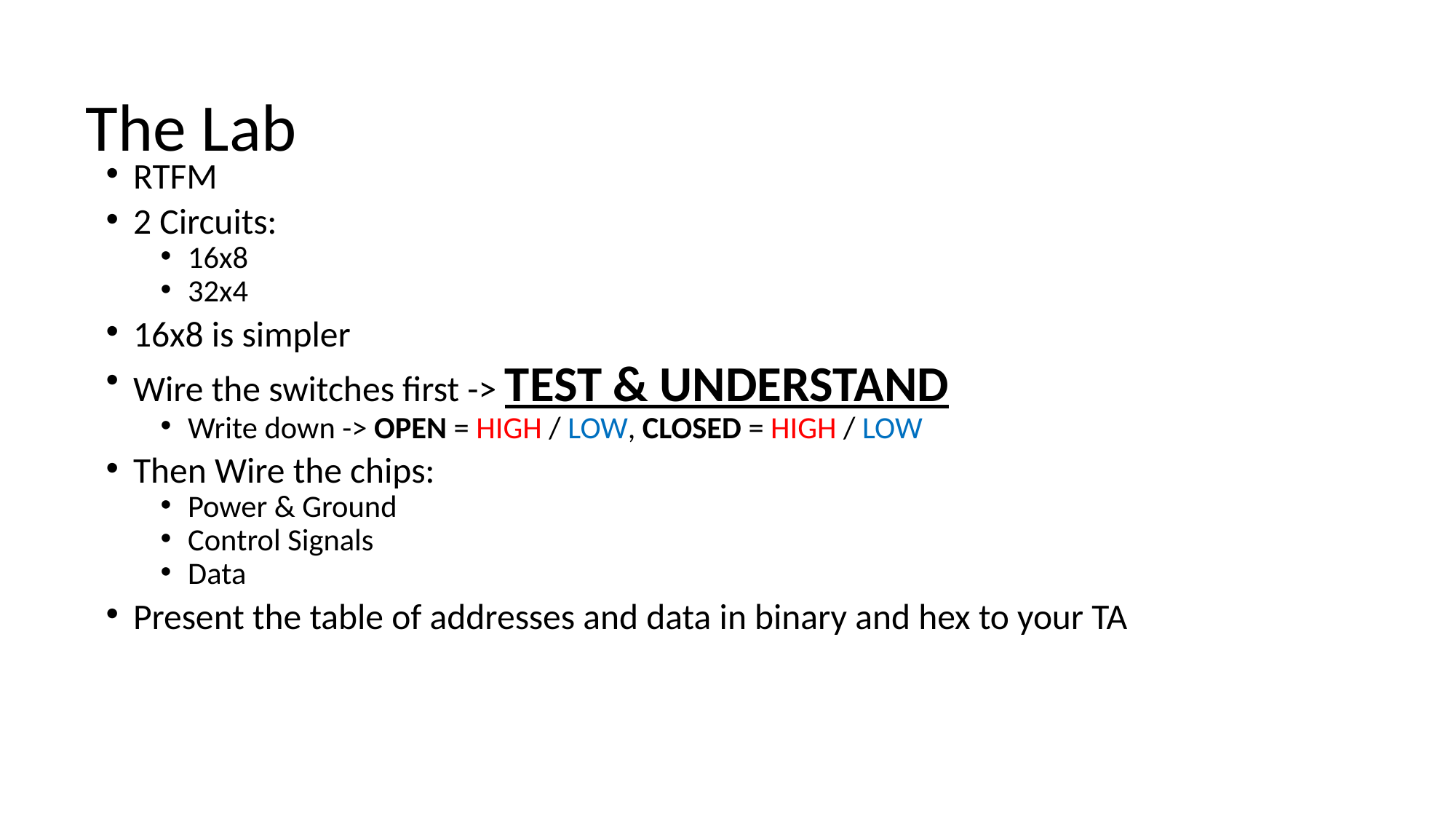

# The Lab
RTFM
2 Circuits:
16x8
32x4
16x8 is simpler
Wire the switches first -> TEST & UNDERSTAND
Write down -> OPEN = HIGH / LOW, CLOSED = HIGH / LOW
Then Wire the chips:
Power & Ground
Control Signals
Data
Present the table of addresses and data in binary and hex to your TA